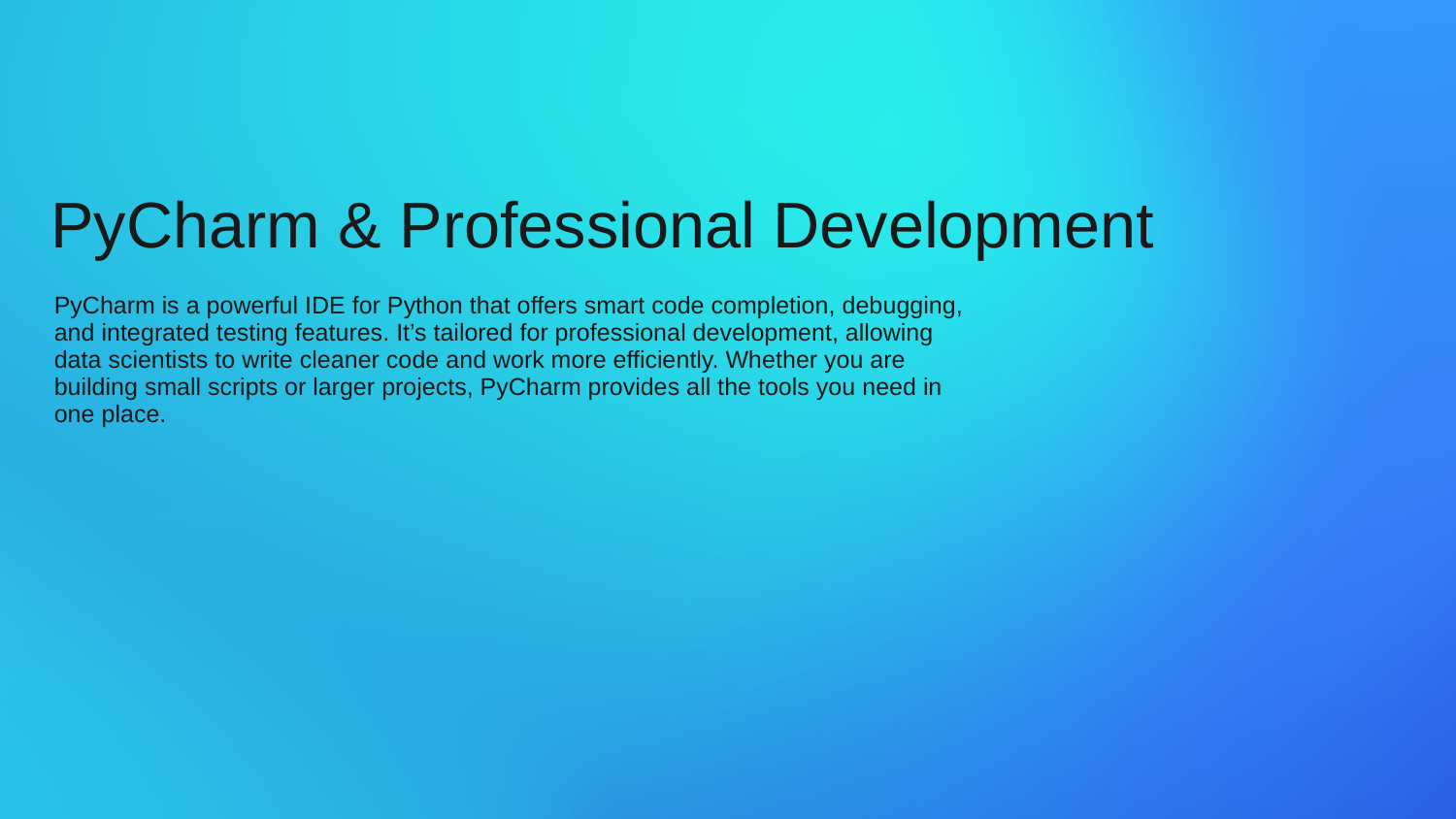

# PyCharm & Professional Development
PyCharm is a powerful IDE for Python that offers smart code completion, debugging, and integrated testing features. It’s tailored for professional development, allowing data scientists to write cleaner code and work more efficiently. Whether you are building small scripts or larger projects, PyCharm provides all the tools you need in one place.